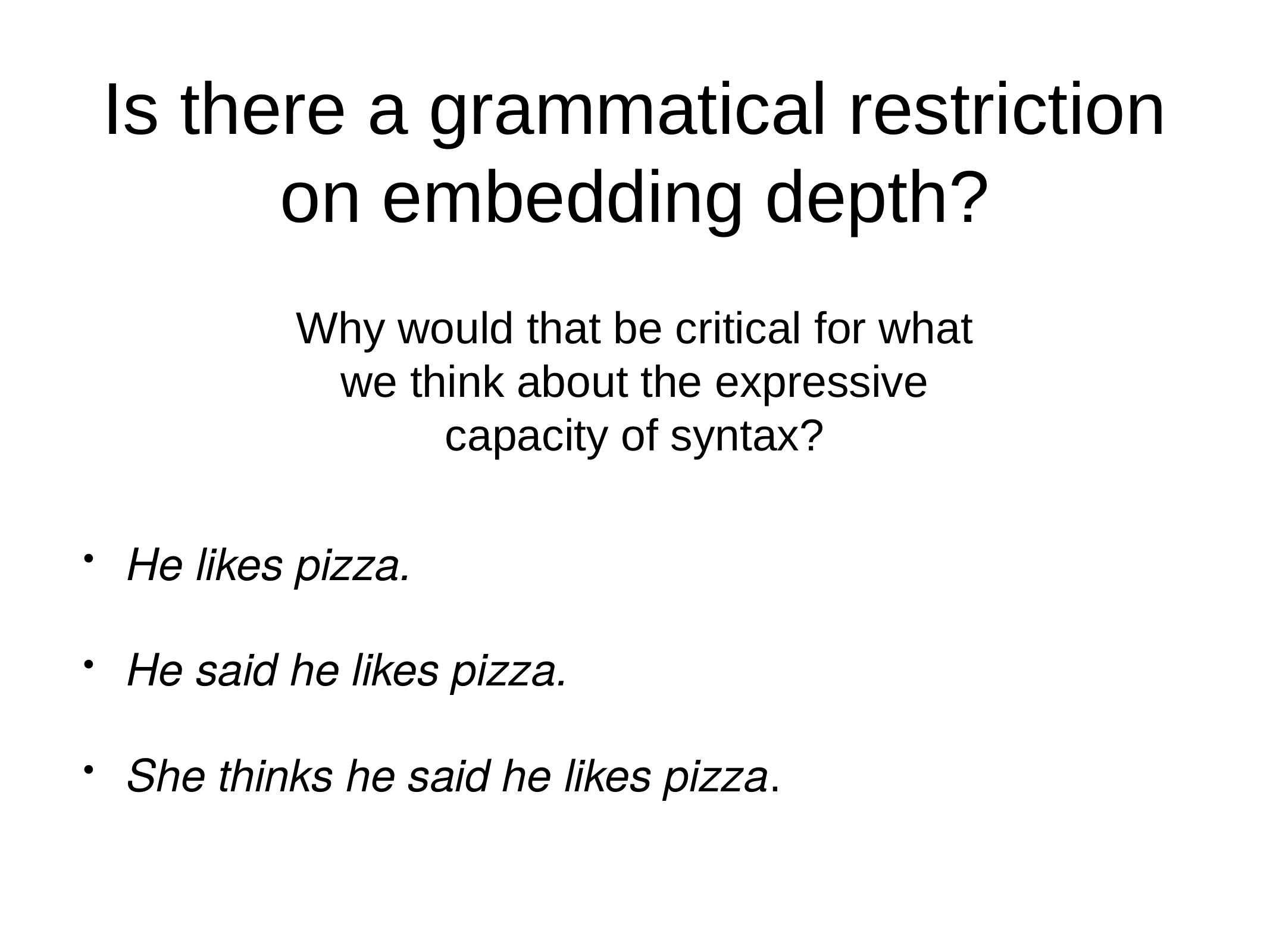

# Is there a grammatical restriction on embedding depth?
Why would that be critical for what we think about the expressive capacity of syntax?
He likes pizza.
He said he likes pizza.
She thinks he said he likes pizza.